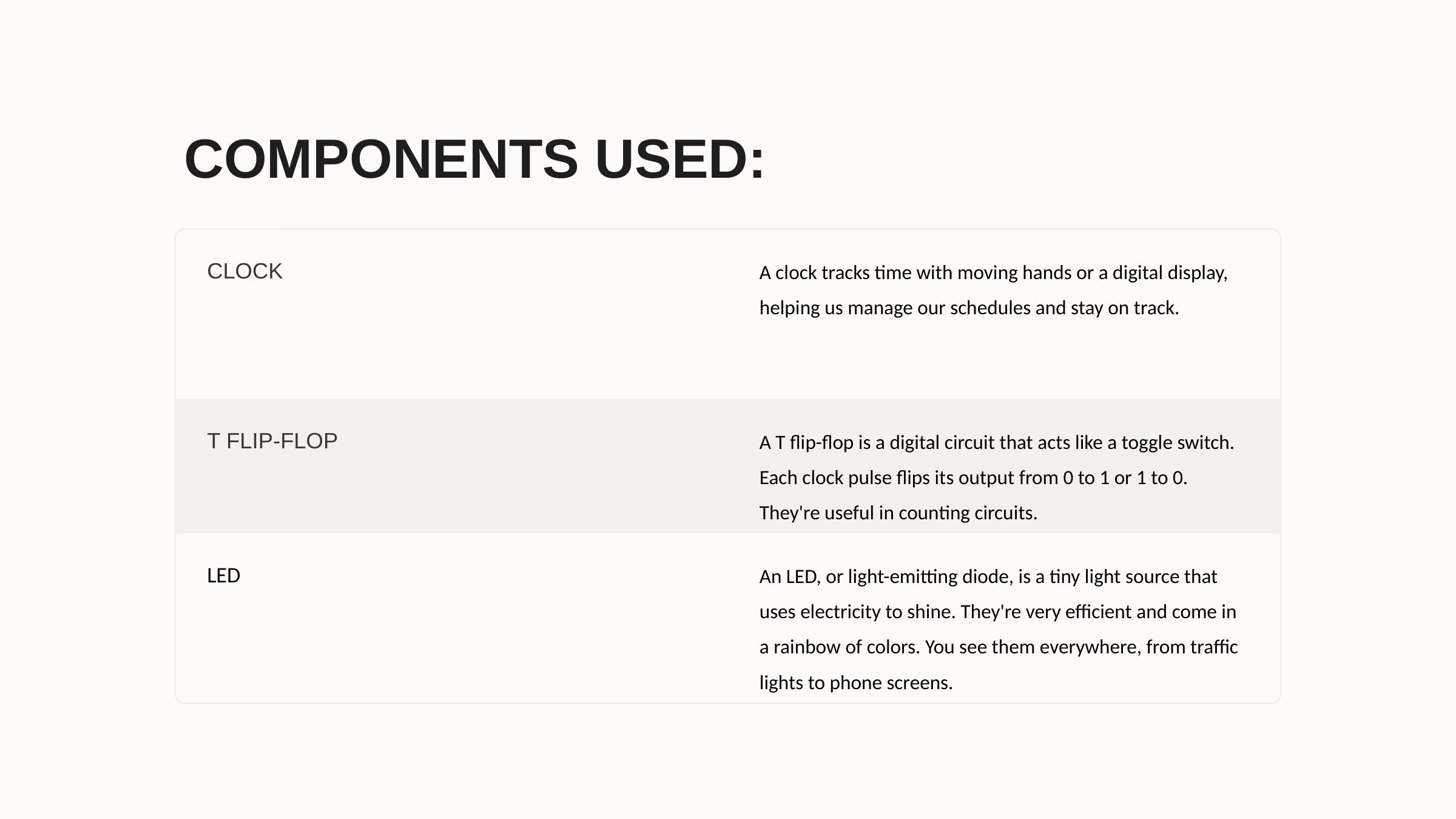

COMPONENTS USED:

CLOCK
A clock tracks time with moving hands or a digital display, helping us manage our schedules and stay on track.

T FLIP-FLOP
A T flip-flop is a digital circuit that acts like a toggle switch. Each clock pulse flips its output from 0 to 1 or 1 to 0. They're useful in counting circuits.

LED
An LED, or light-emitting diode, is a tiny light source that uses electricity to shine. They're very efficient and come in a rainbow of colors. You see them everywhere, from traffic lights to phone screens.